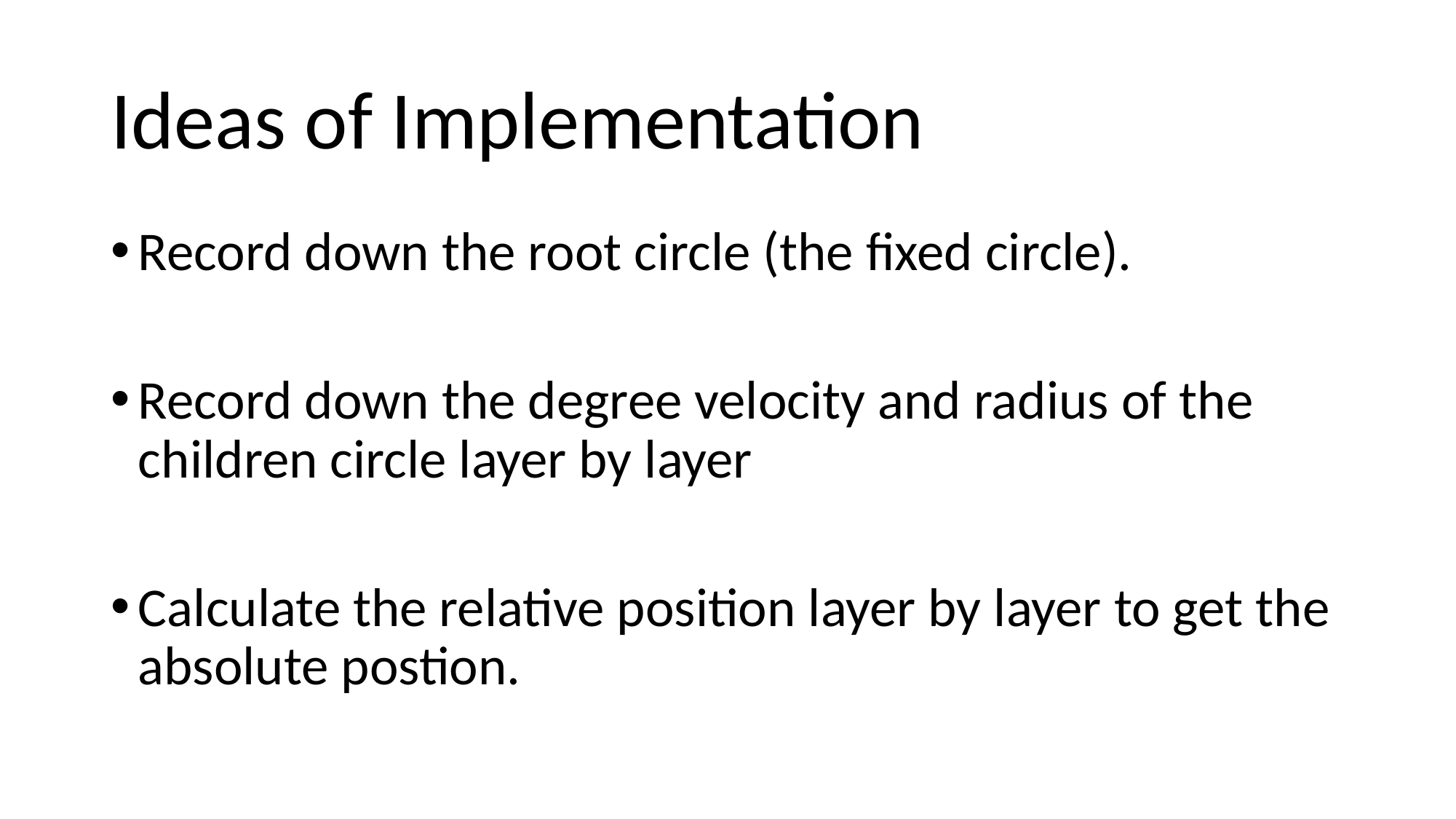

# Ideas of Implementation
Record down the root circle (the fixed circle).

Record down the degree velocity and radius of the children circle layer by layer

Calculate the relative position layer by layer to get the absolute postion.